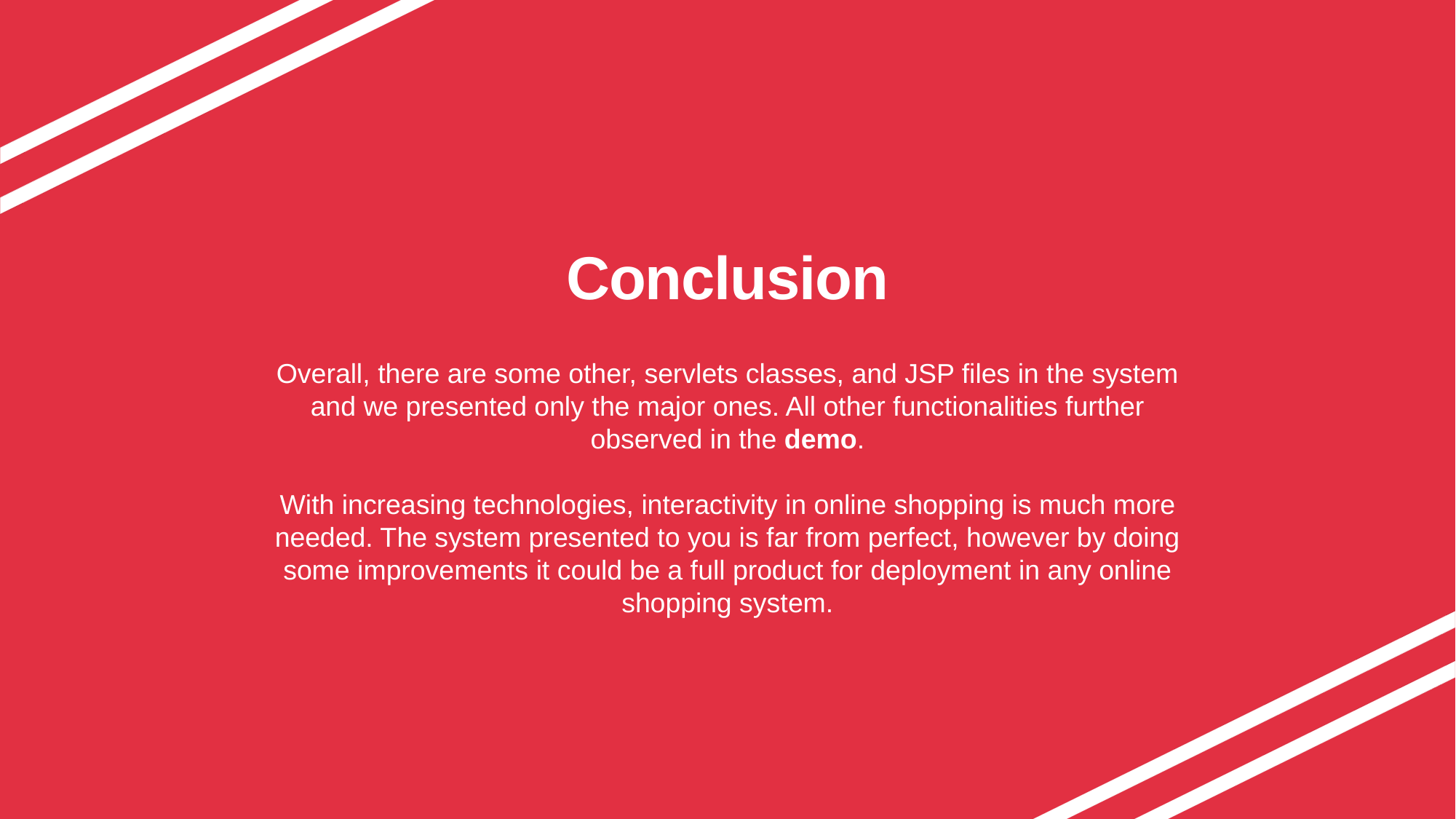

# Conclusion
Overall, there are some other, servlets classes, and JSP files in the system and we presented only the major ones. All other functionalities further observed in the demo.

With increasing technologies, interactivity in online shopping is much more needed. The system presented to you is far from perfect, however by doing some improvements it could be a full product for deployment in any online shopping system.